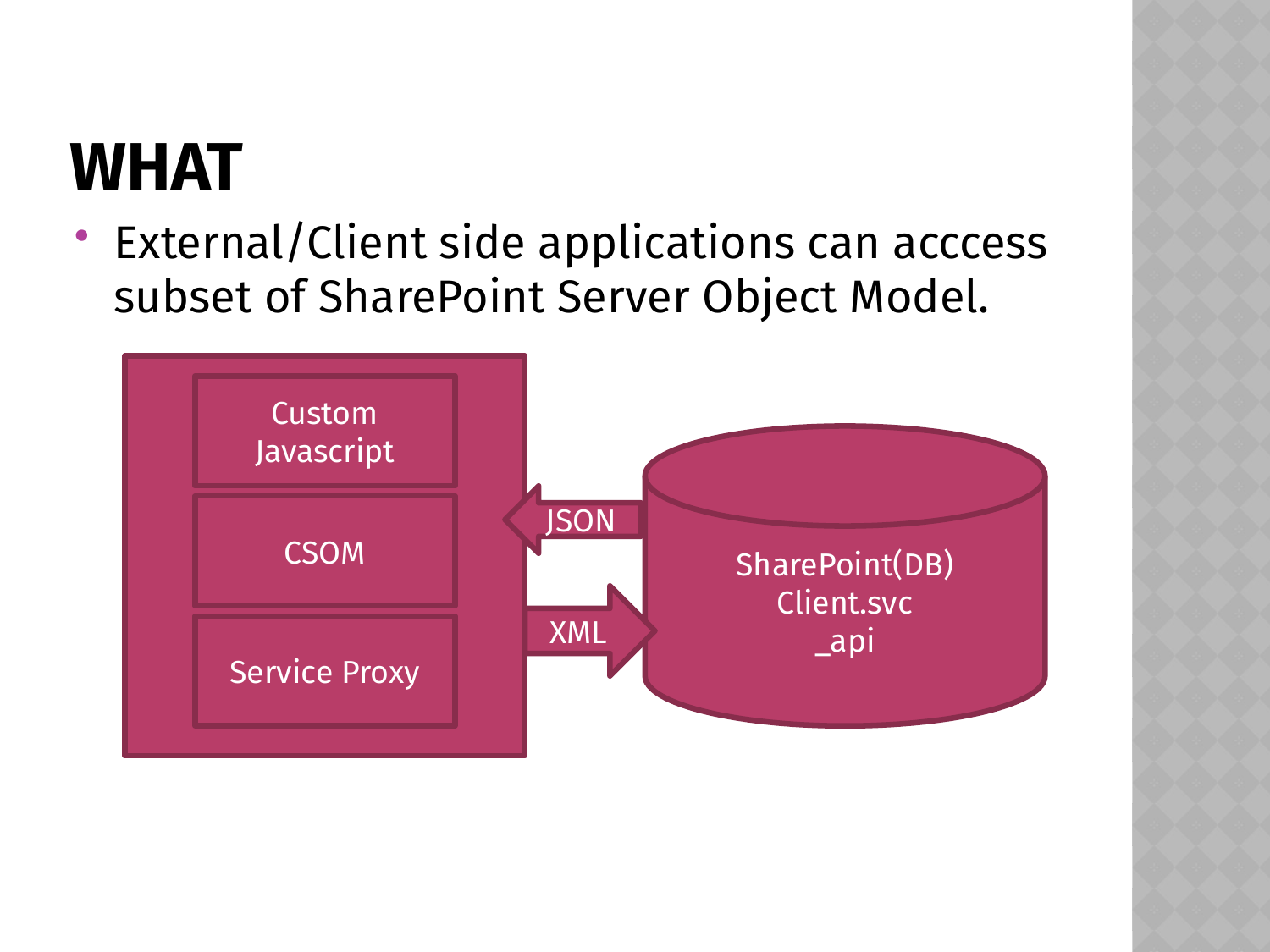

# what
External/Client side applications can acccess subset of SharePoint Server Object Model.

Custom Javascript
SharePoint(DB)
Client.svc
_api
JSON
CSOM
XML
Service Proxy